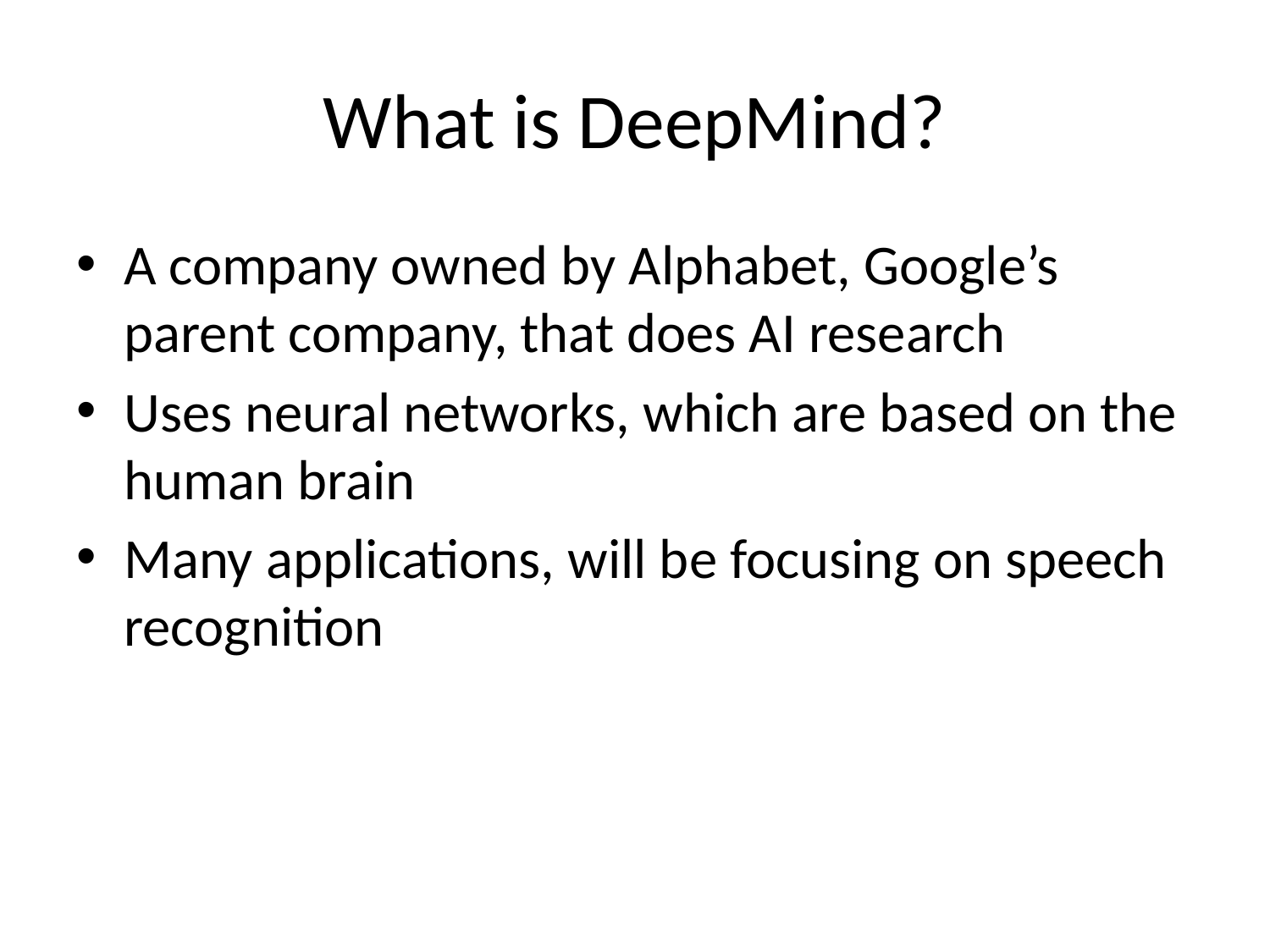

# What is DeepMind?
A company owned by Alphabet, Google’s parent company, that does AI research
Uses neural networks, which are based on the human brain
Many applications, will be focusing on speech recognition